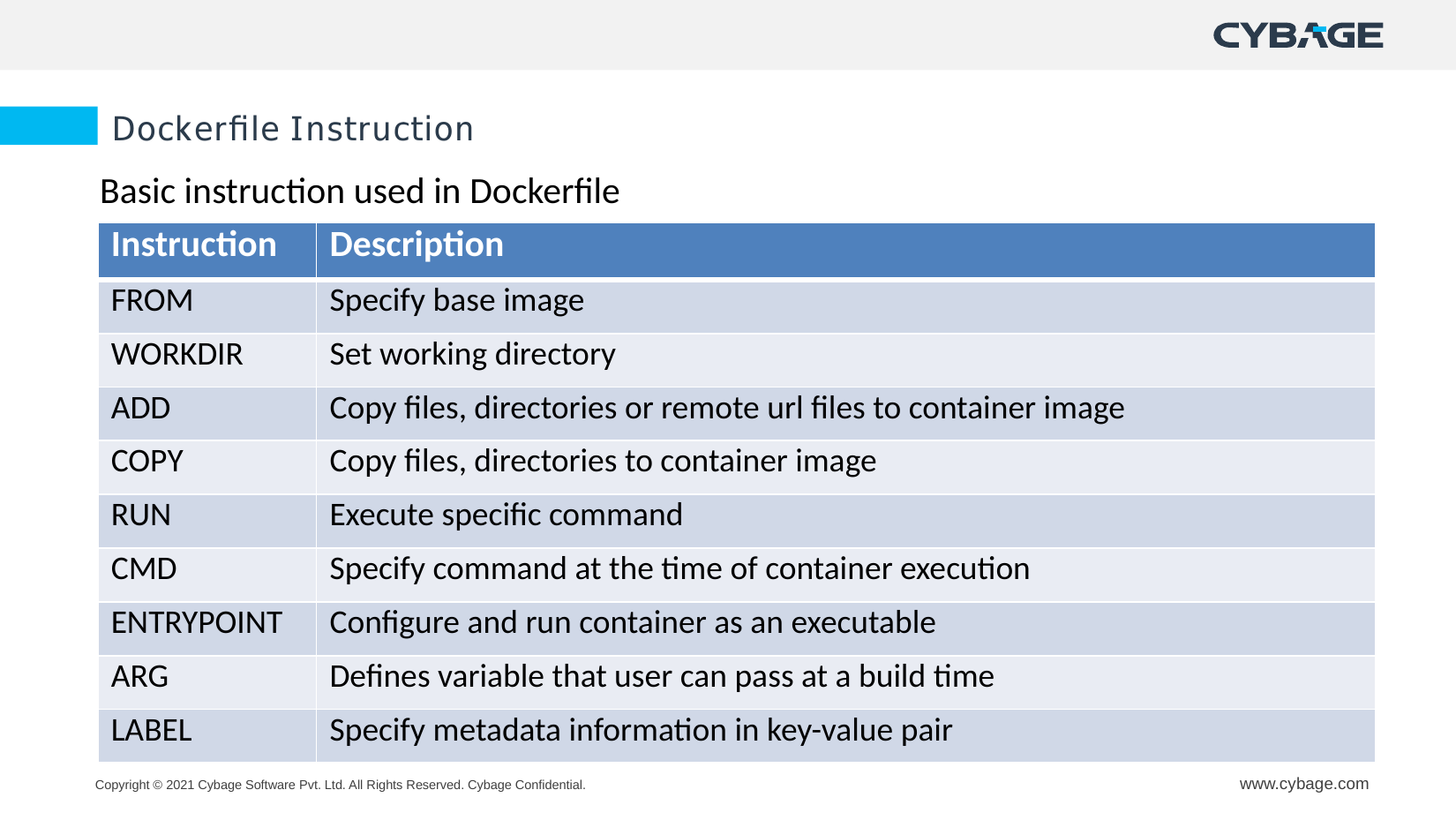

Dockerfile Instruction

Basic instruction used in Dockerfile

| Instruction | Description |
| --- | --- |
| FROM | Specify base image |
| WORKDIR | Set working directory |
| ADD | Copy files, directories or remote url files to container image |
| COPY | Copy files, directories to container image |
| RUN | Execute specific command |
| CMD | Specify command at the time of container execution |
| ENTRYPOINT | Configure and run container as an executable |
| ARG | Defines variable that user can pass at a build time |
| LABEL | Specify metadata information in key-value pair |